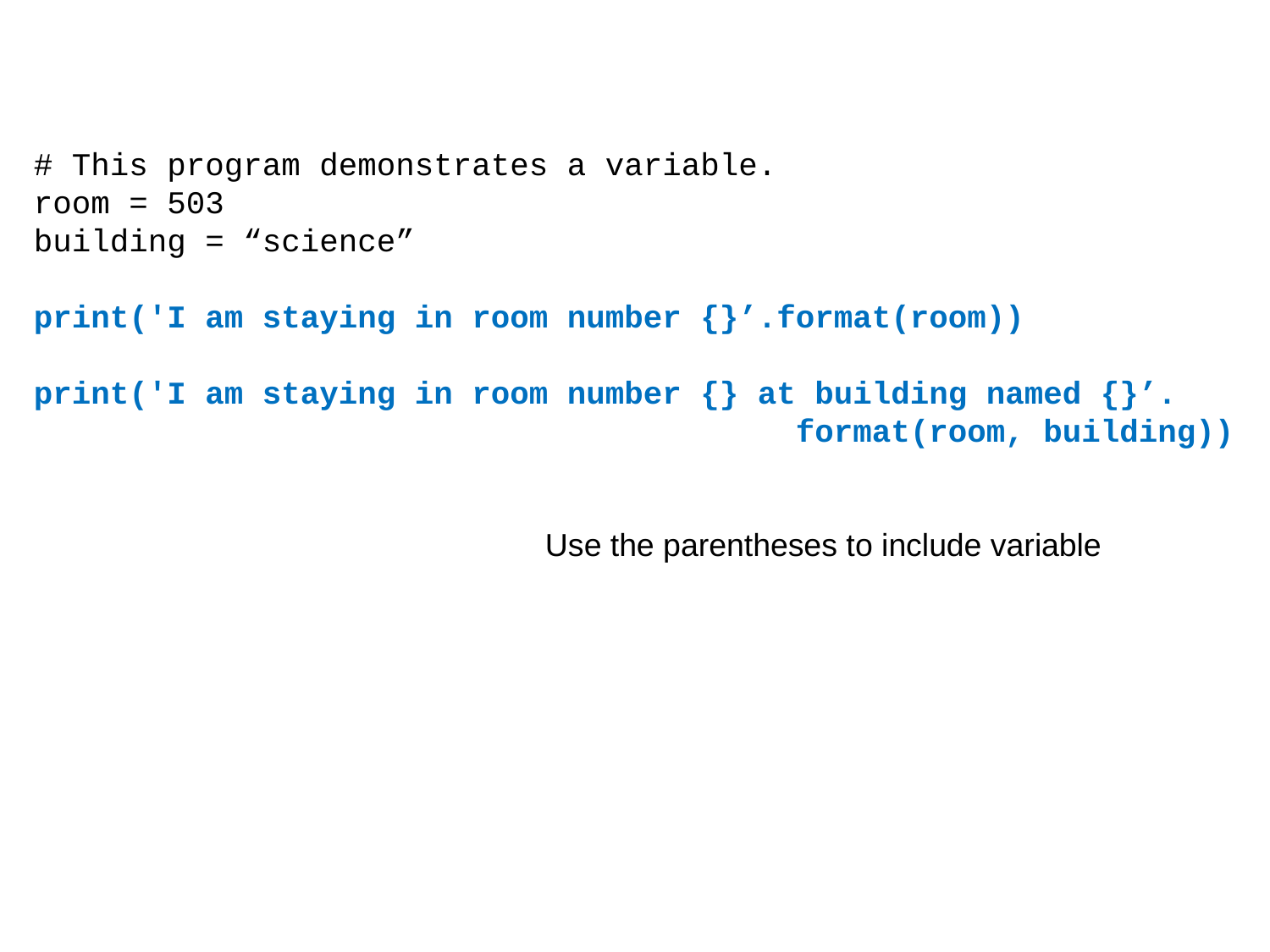

# This program demonstrates a variable.
room = 503
building = “science”

print('I am staying in room number {}’.format(room))

print('I am staying in room number {} at building named {}’.     						format(room, building))

Use the parentheses to include variable